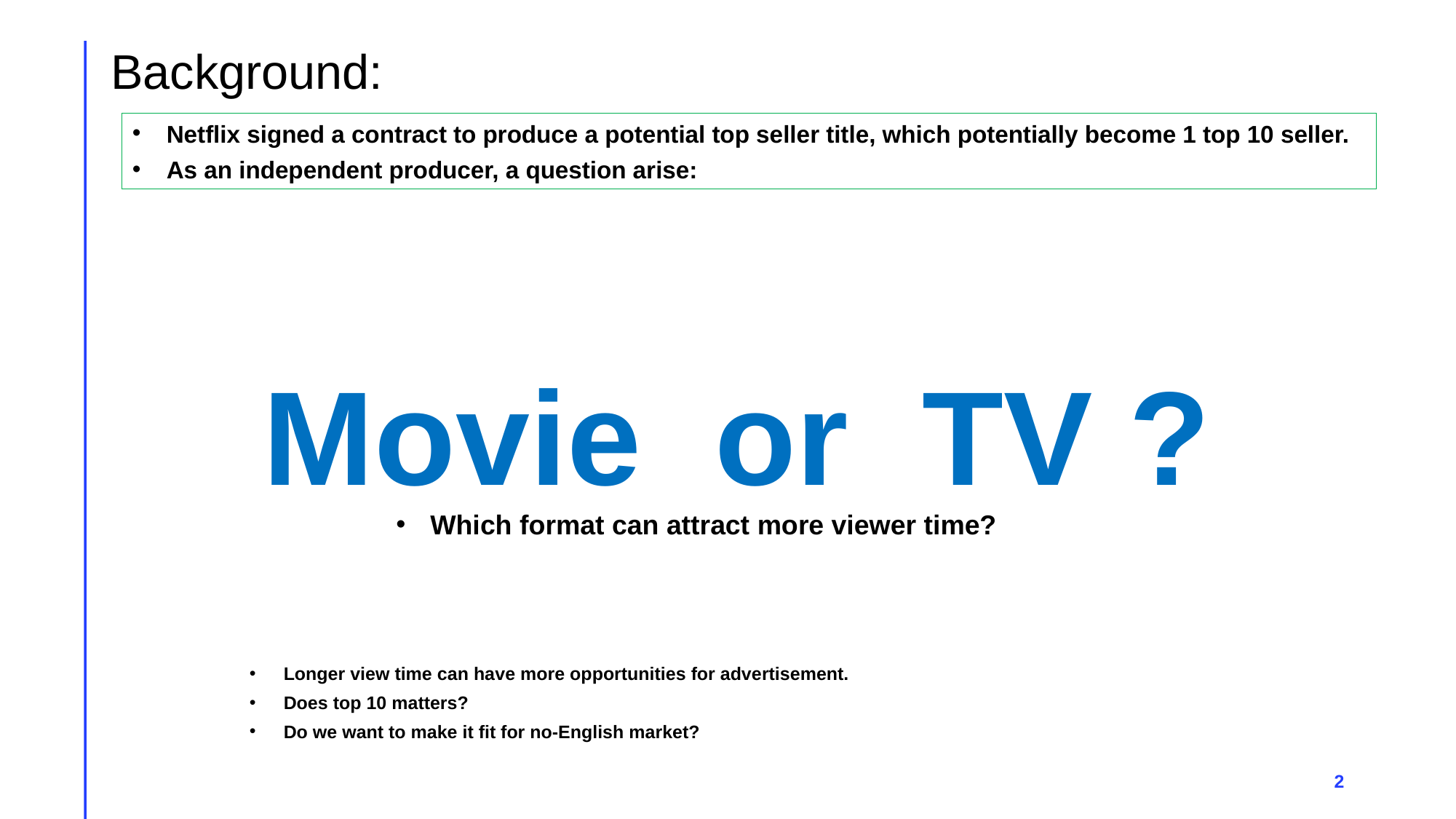

# Background:
Netflix signed a contract to produce a potential top seller title, which potentially become 1 top 10 seller.

As an independent producer, a question arise:
Movie  or  TV ?
Which format can attract more viewer time?

Longer view time can have more opportunities for advertisement.

Does top 10 matters?

Do we want to make it fit for no-English market?
2